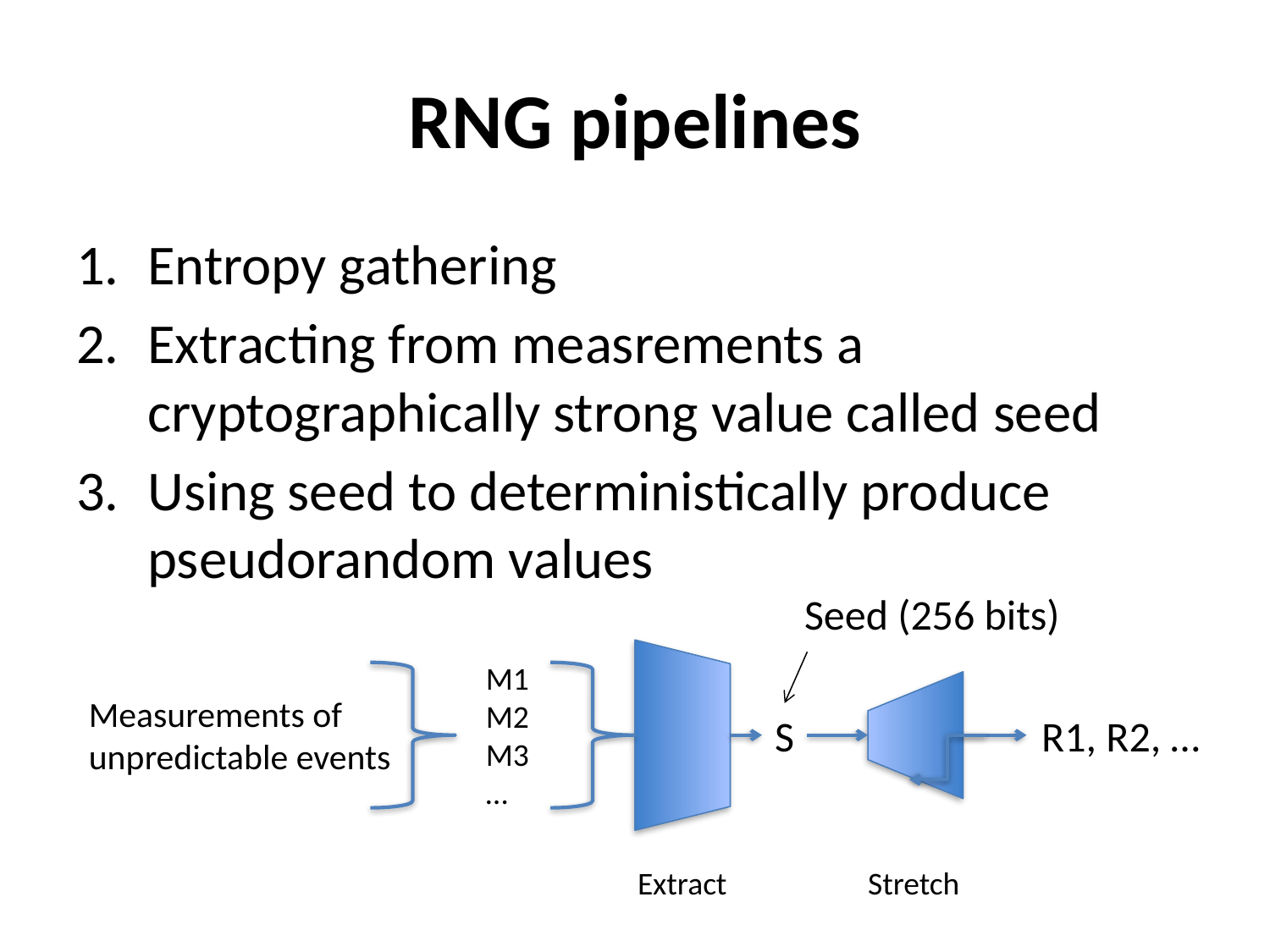

# RNG pipelines
Entropy gathering
Extracting from measrements a cryptographically strong value called seed
Using seed to deterministically produce pseudorandom values
Seed (256 bits)
M1
M2
M3
…

Measurements of
unpredictable events

S
R1, R2, …
Extract
Stretch